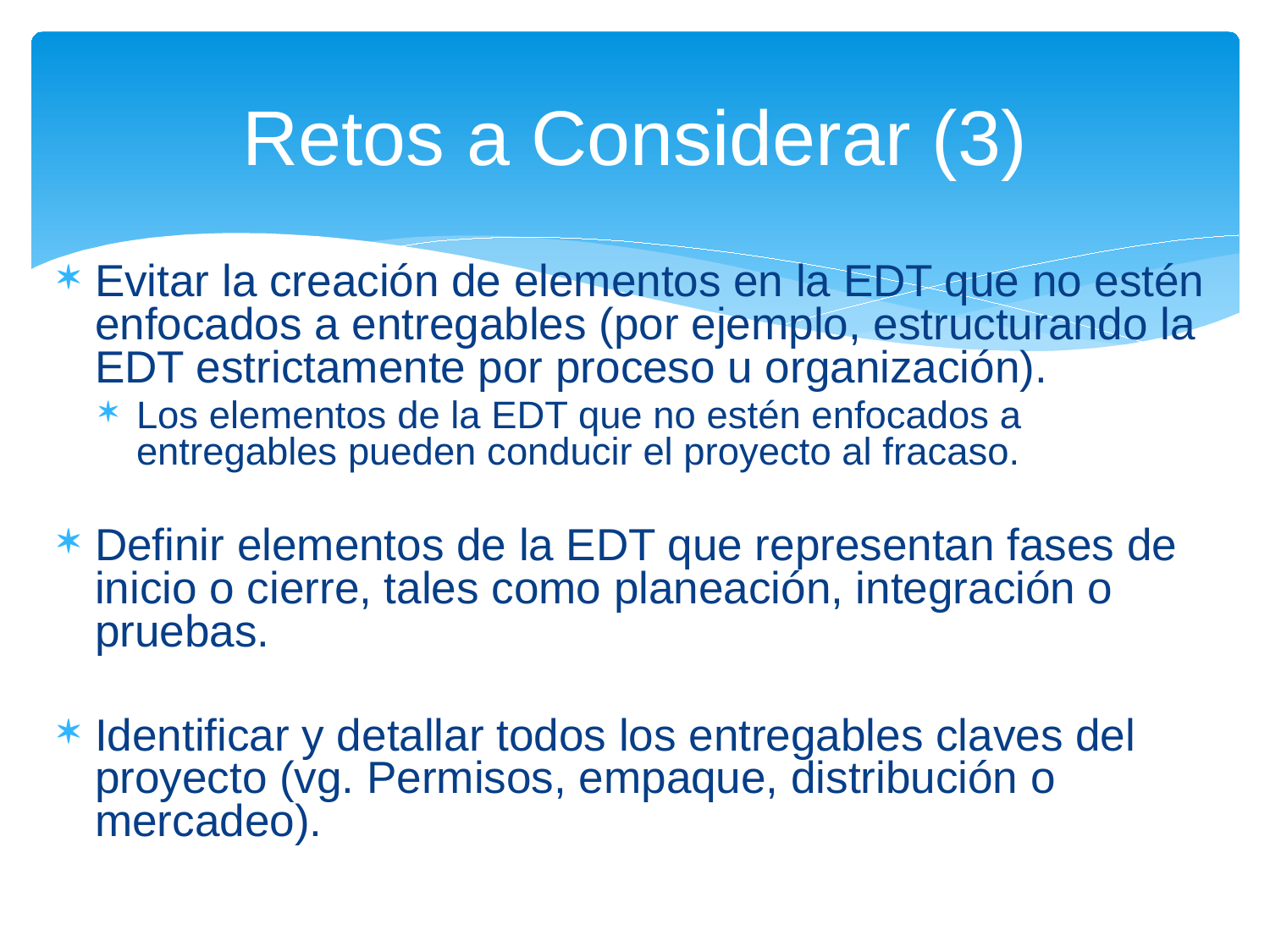

# Retos a Considerar (3)
Evitar la creación de elementos en la EDT que no estén enfocados a entregables (por ejemplo, estructurando la EDT estrictamente por proceso u organización).
Los elementos de la EDT que no estén enfocados a entregables pueden conducir el proyecto al fracaso.

Definir elementos de la EDT que representan fases de inicio o cierre, tales como planeación, integración o pruebas.

Identificar y detallar todos los entregables claves del proyecto (vg. Permisos, empaque, distribución o mercadeo).